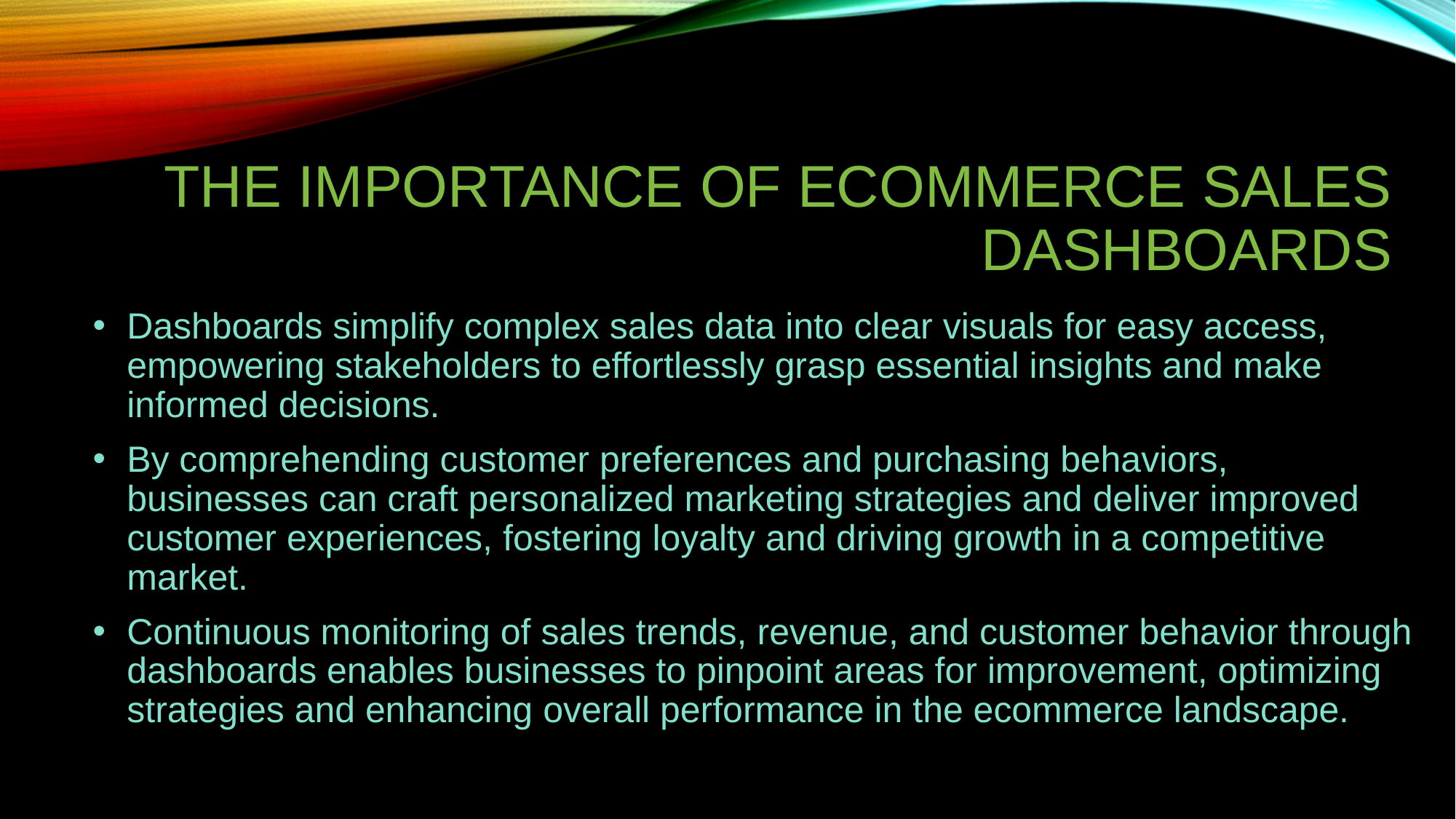

# The Importance of ECOMMERCE SALES Dashboards
Dashboards simplify complex sales data into clear visuals for easy access, empowering stakeholders to effortlessly grasp essential insights and make informed decisions.
By comprehending customer preferences and purchasing behaviors, businesses can craft personalized marketing strategies and deliver improved customer experiences, fostering loyalty and driving growth in a competitive market.
Continuous monitoring of sales trends, revenue, and customer behavior through dashboards enables businesses to pinpoint areas for improvement, optimizing strategies and enhancing overall performance in the ecommerce landscape.